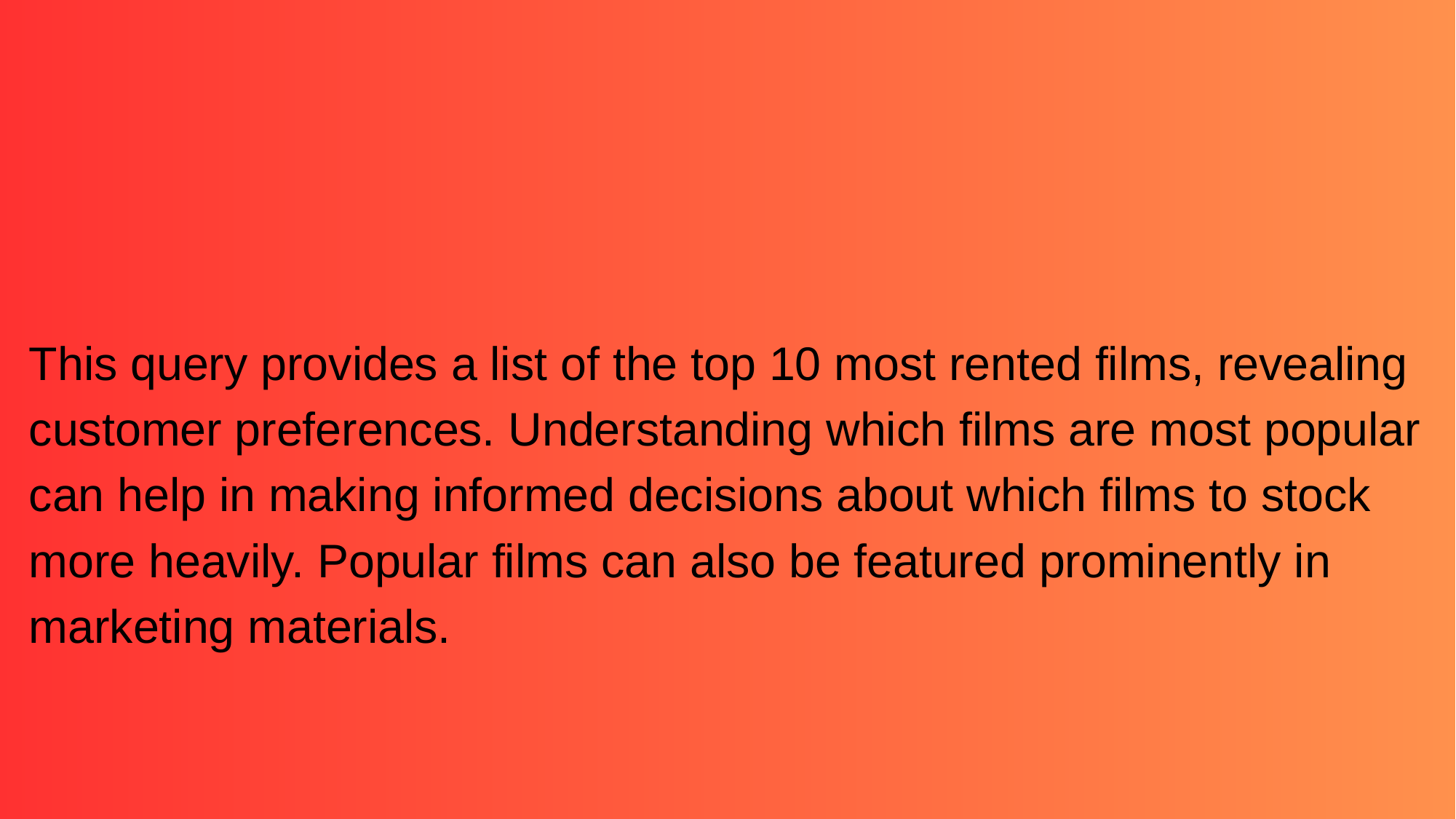

This query provides a list of the top 10 most rented films, revealing customer preferences. Understanding which films are most popular can help in making informed decisions about which films to stock more heavily. Popular films can also be featured prominently in marketing materials.